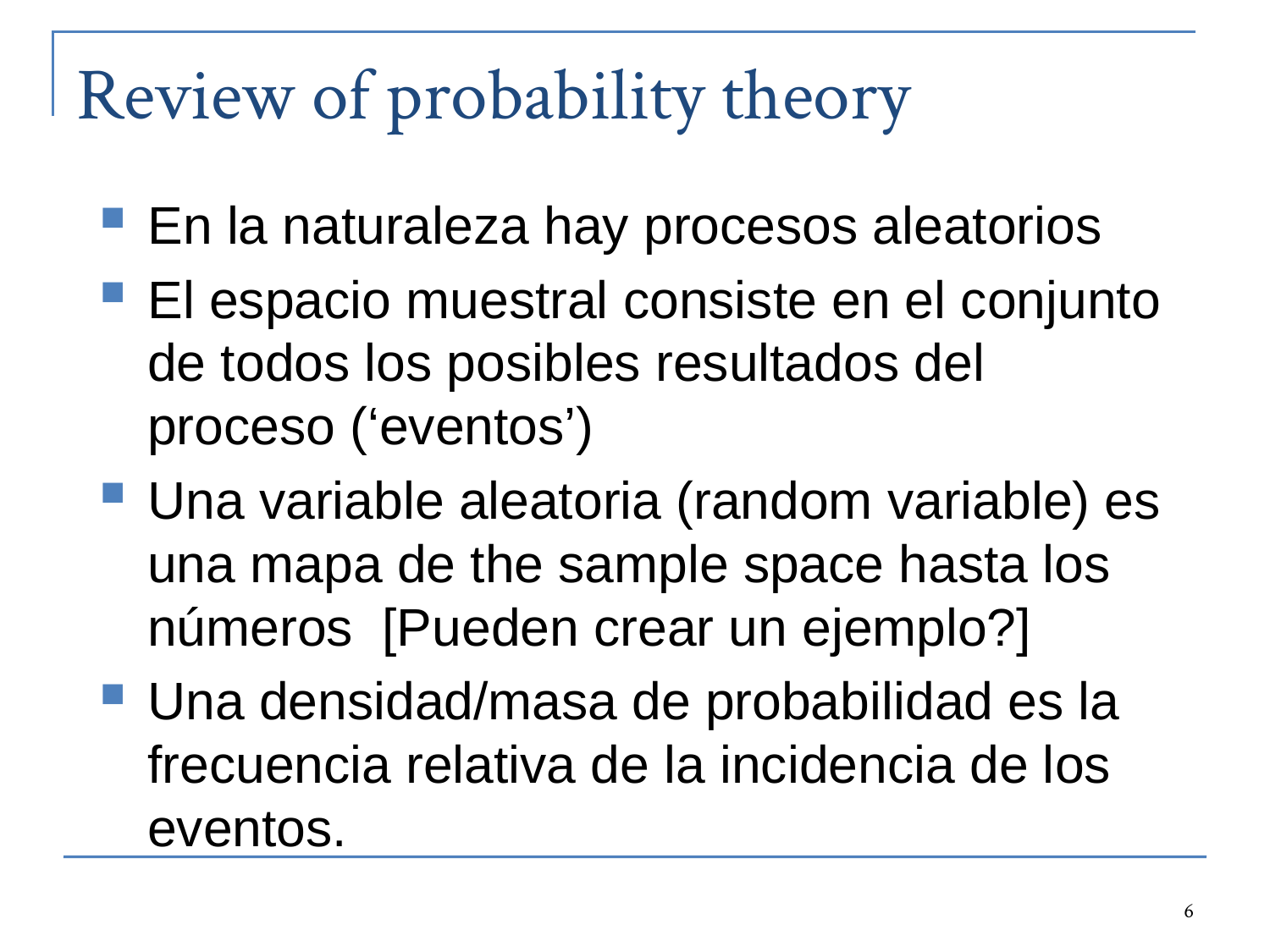

# Review of probability theory
En la naturaleza hay procesos aleatorios
El espacio muestral consiste en el conjunto de todos los posibles resultados del proceso (‘eventos’)
Una variable aleatoria (random variable) es una mapa de the sample space hasta los números  [Pueden crear un ejemplo?]
Una densidad/masa de probabilidad es la frecuencia relativa de la incidencia de los eventos.
6